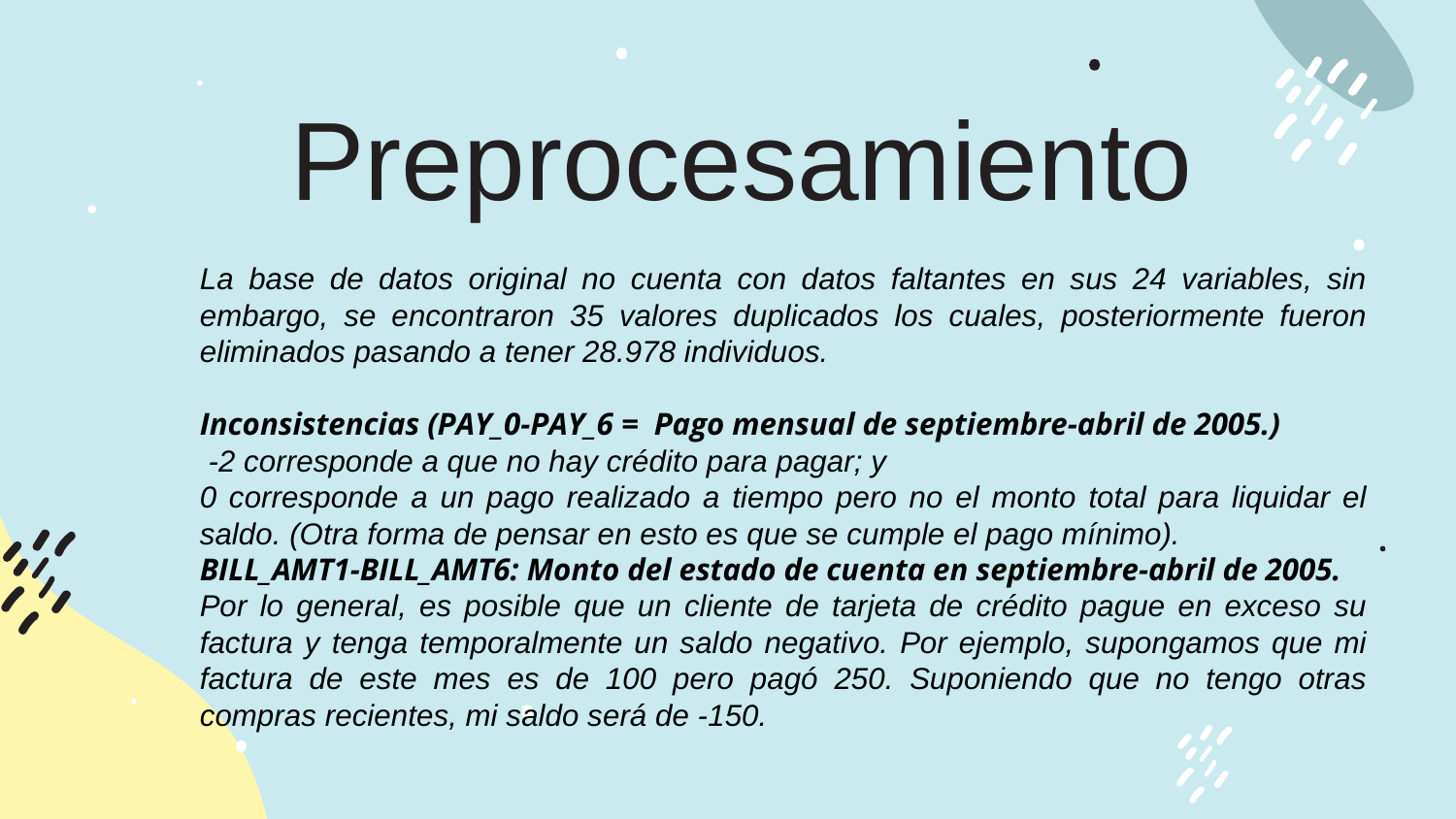

Preprocesamiento
La base de datos original no cuenta con datos faltantes en sus 24 variables, sin embargo, se encontraron 35 valores duplicados los cuales, posteriormente fueron eliminados pasando a tener 28.978 individuos.

Inconsistencias (PAY_0-PAY_6 =  Pago mensual de septiembre-abril de 2005.)
 -2 corresponde a que no hay crédito para pagar; y
0 corresponde a un pago realizado a tiempo pero no el monto total para liquidar el saldo. (Otra forma de pensar en esto es que se cumple el pago mínimo).
BILL_AMT1-BILL_AMT6: Monto del estado de cuenta en septiembre-abril de 2005.
Por lo general, es posible que un cliente de tarjeta de crédito pague en exceso su factura y tenga temporalmente un saldo negativo. Por ejemplo, supongamos que mi factura de este mes es de 100 pero pagó 250. Suponiendo que no tengo otras compras recientes, mi saldo será de -150.